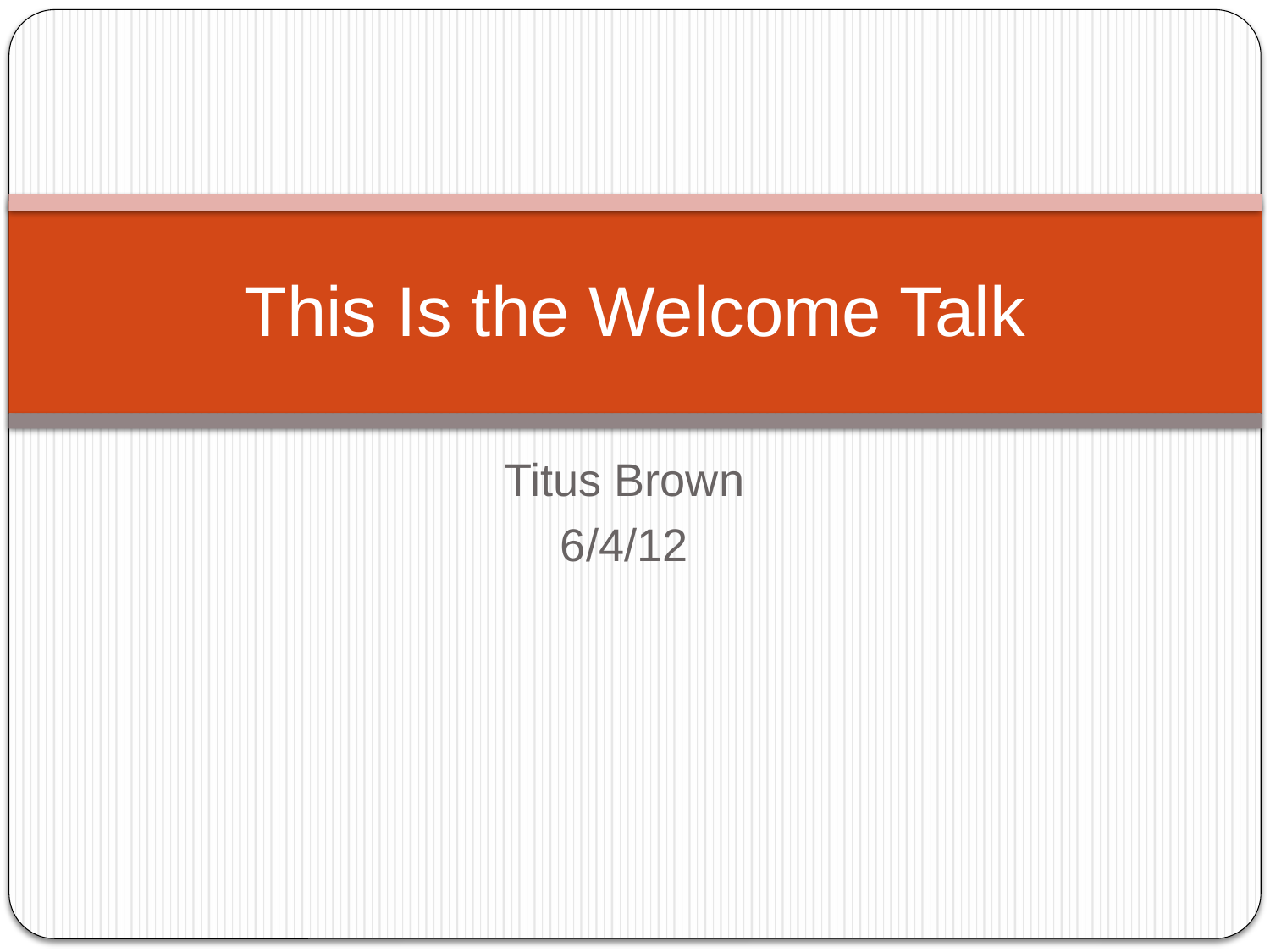

# This Is the Welcome Talk
Titus Brown
6/4/12